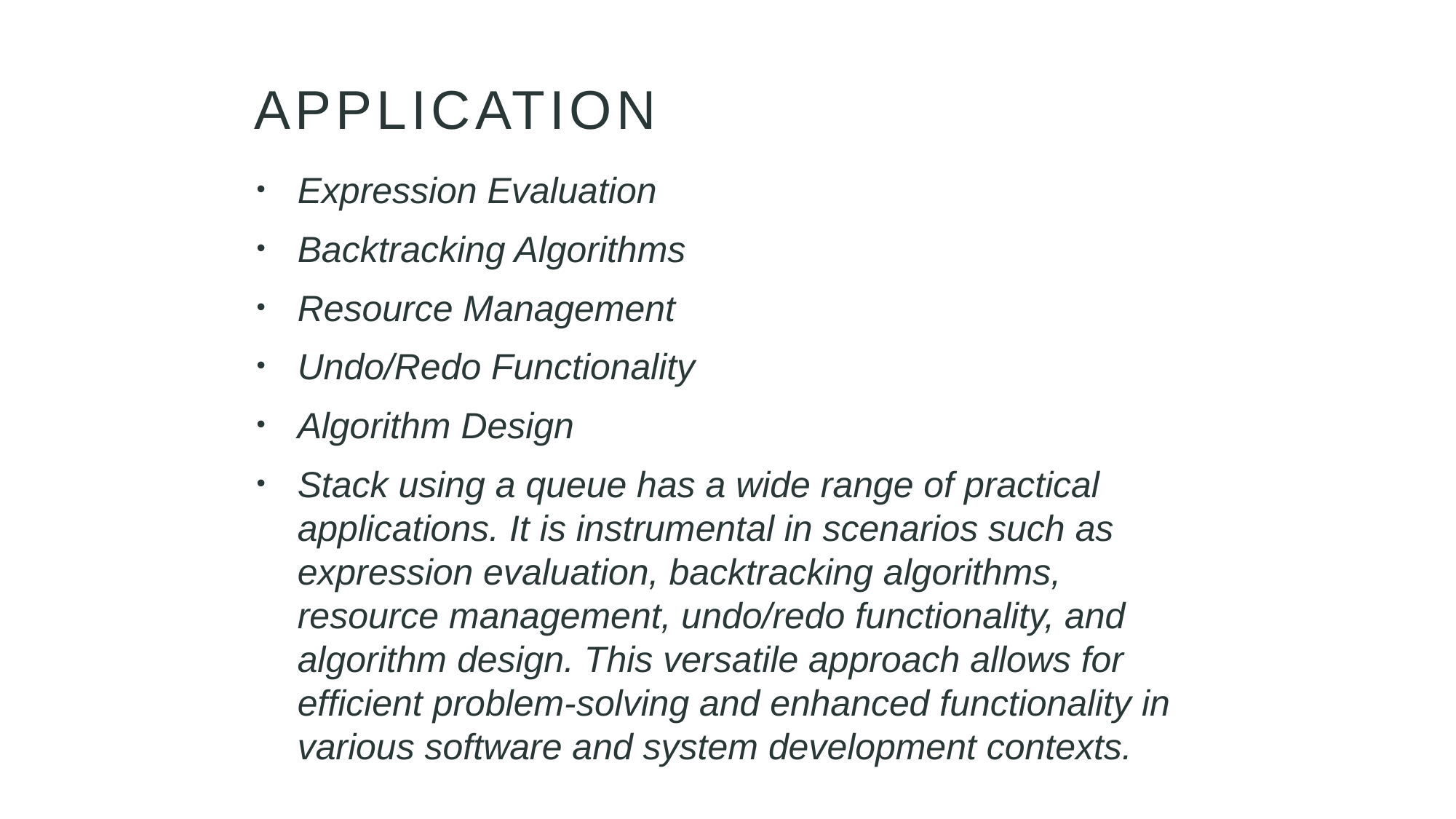

# Application
Expression Evaluation
Backtracking Algorithms
Resource Management
Undo/Redo Functionality
Algorithm Design
Stack using a queue has a wide range of practical applications. It is instrumental in scenarios such as expression evaluation, backtracking algorithms, resource management, undo/redo functionality, and algorithm design. This versatile approach allows for efficient problem-solving and enhanced functionality in various software and system development contexts.